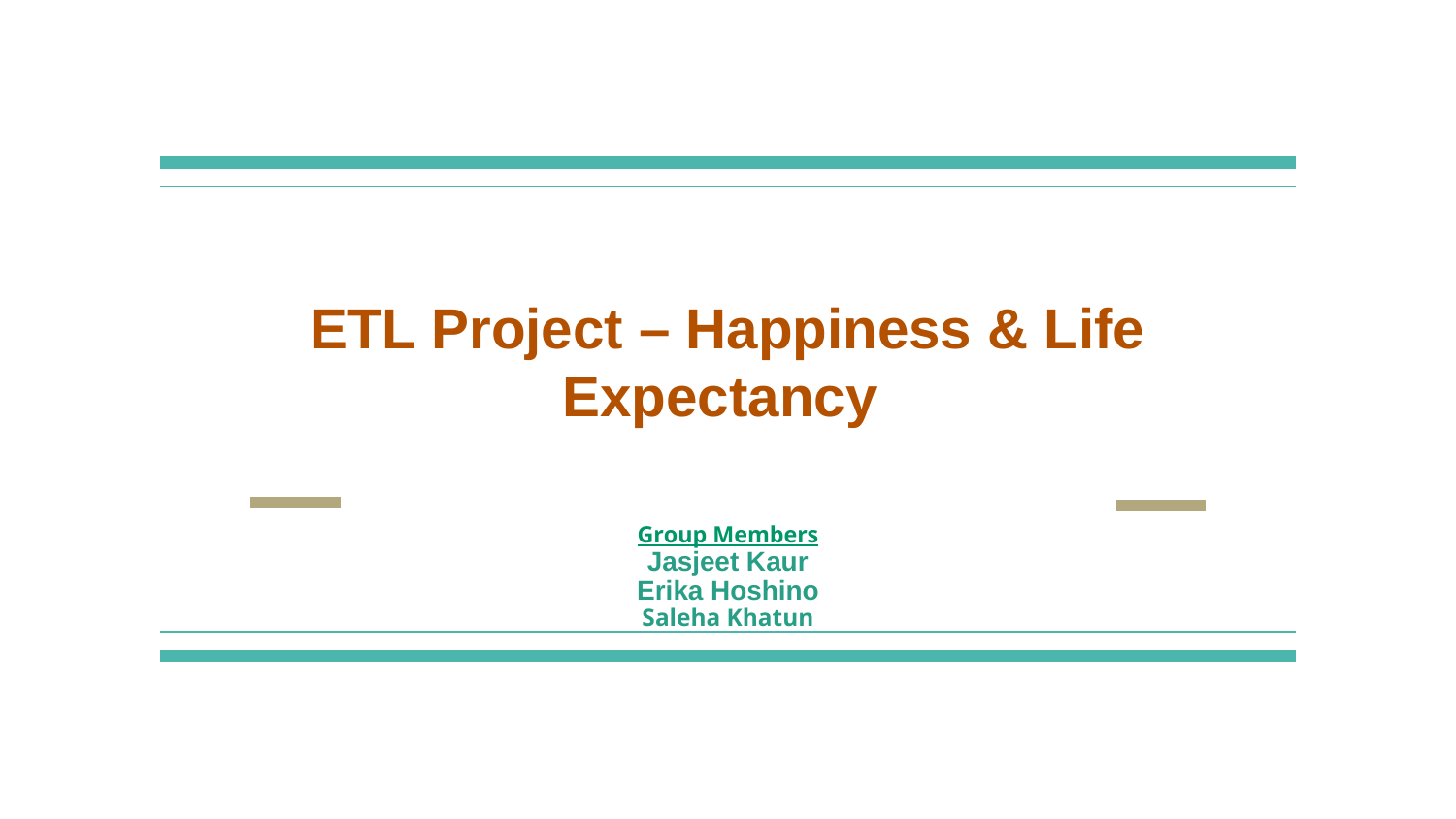

# ETL Project – Happiness & Life Expectancy
Group Members
Jasjeet Kaur
Erika Hoshino
Saleha Khatun